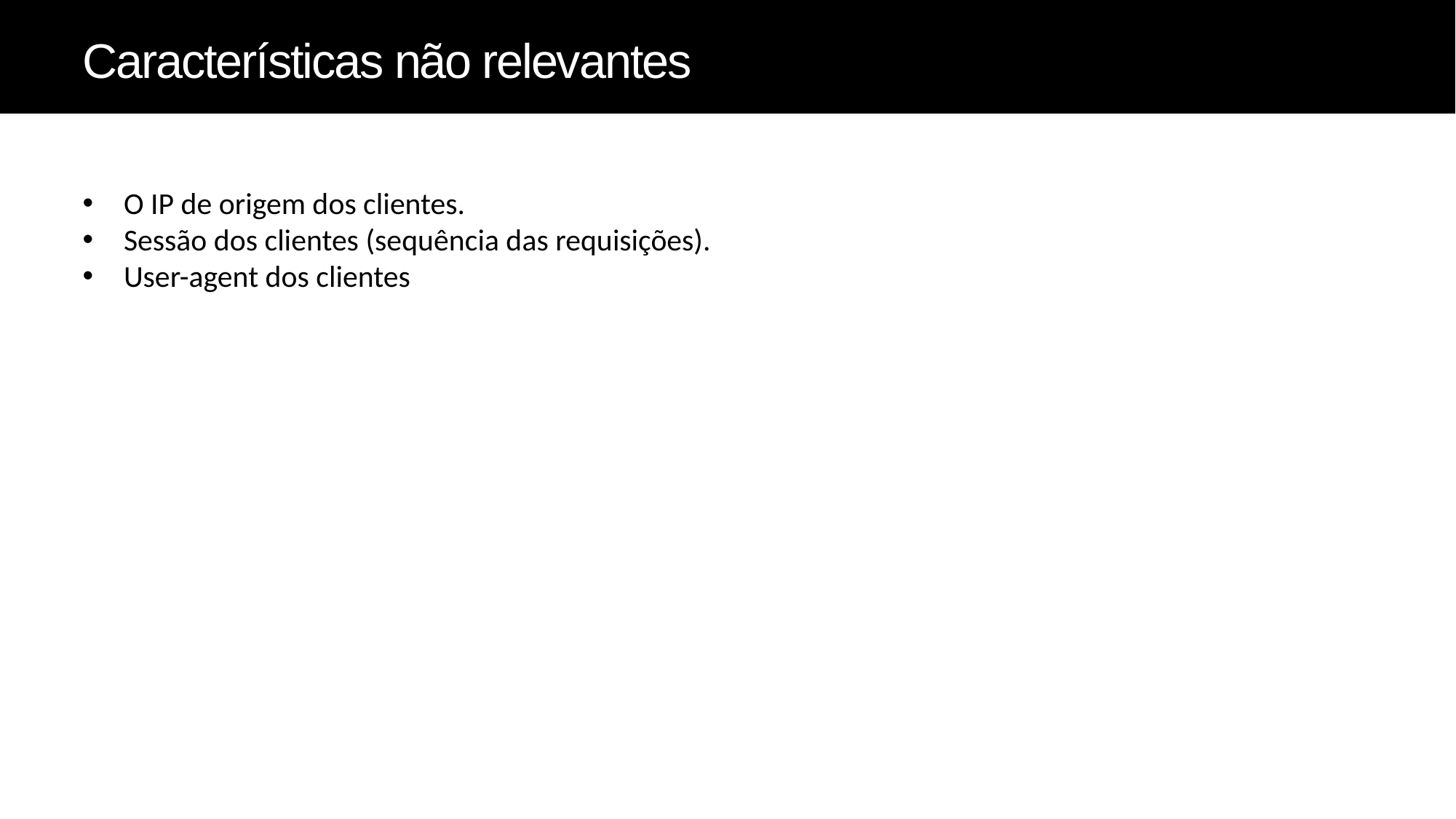

Características não relevantes
O IP de origem dos clientes.
Sessão dos clientes (sequência das requisições).
User-agent dos clientes